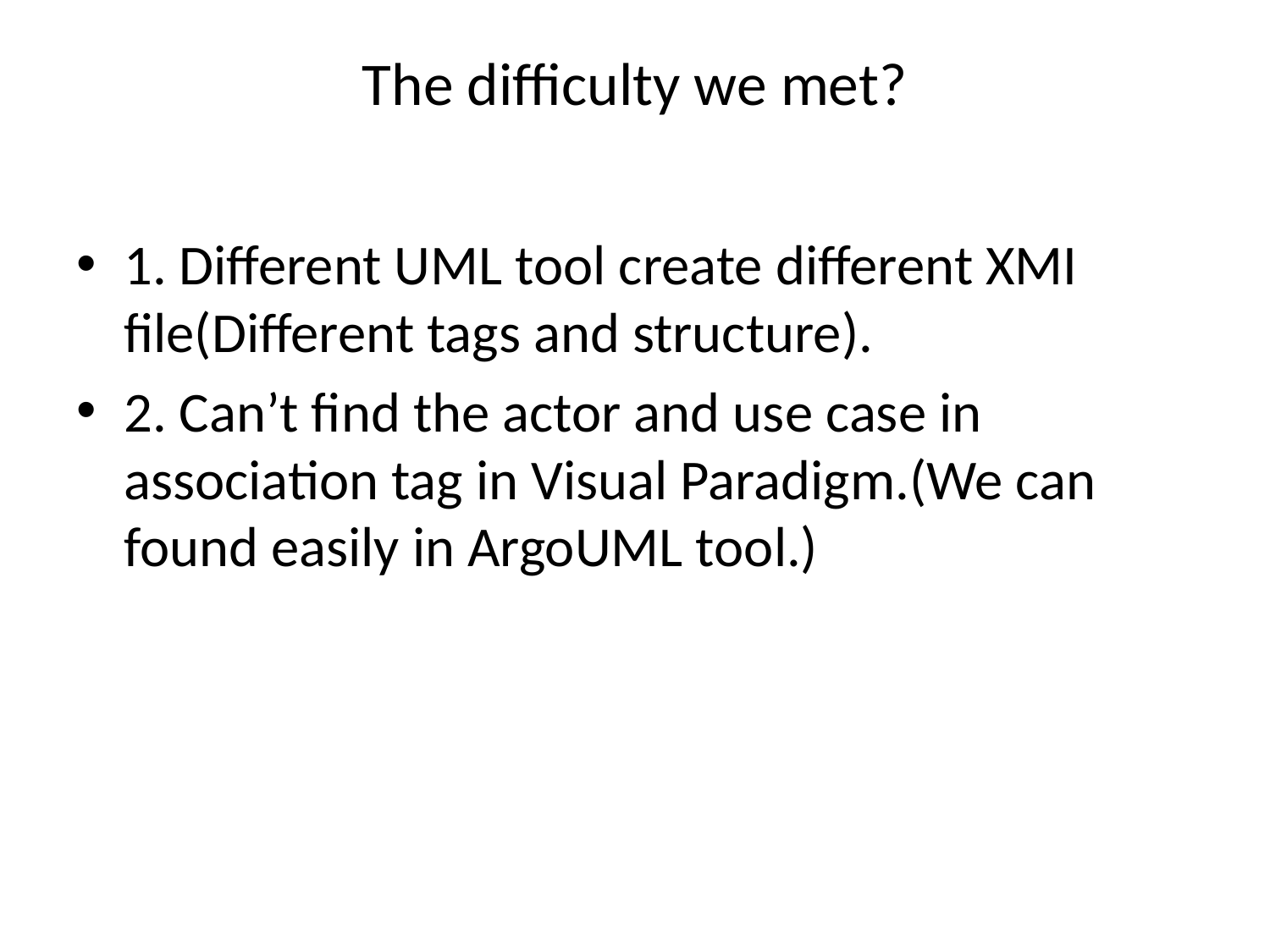

# The difficulty we met?
1. Different UML tool create different XMI file(Different tags and structure).
2. Can’t find the actor and use case in association tag in Visual Paradigm.(We can found easily in ArgoUML tool.)